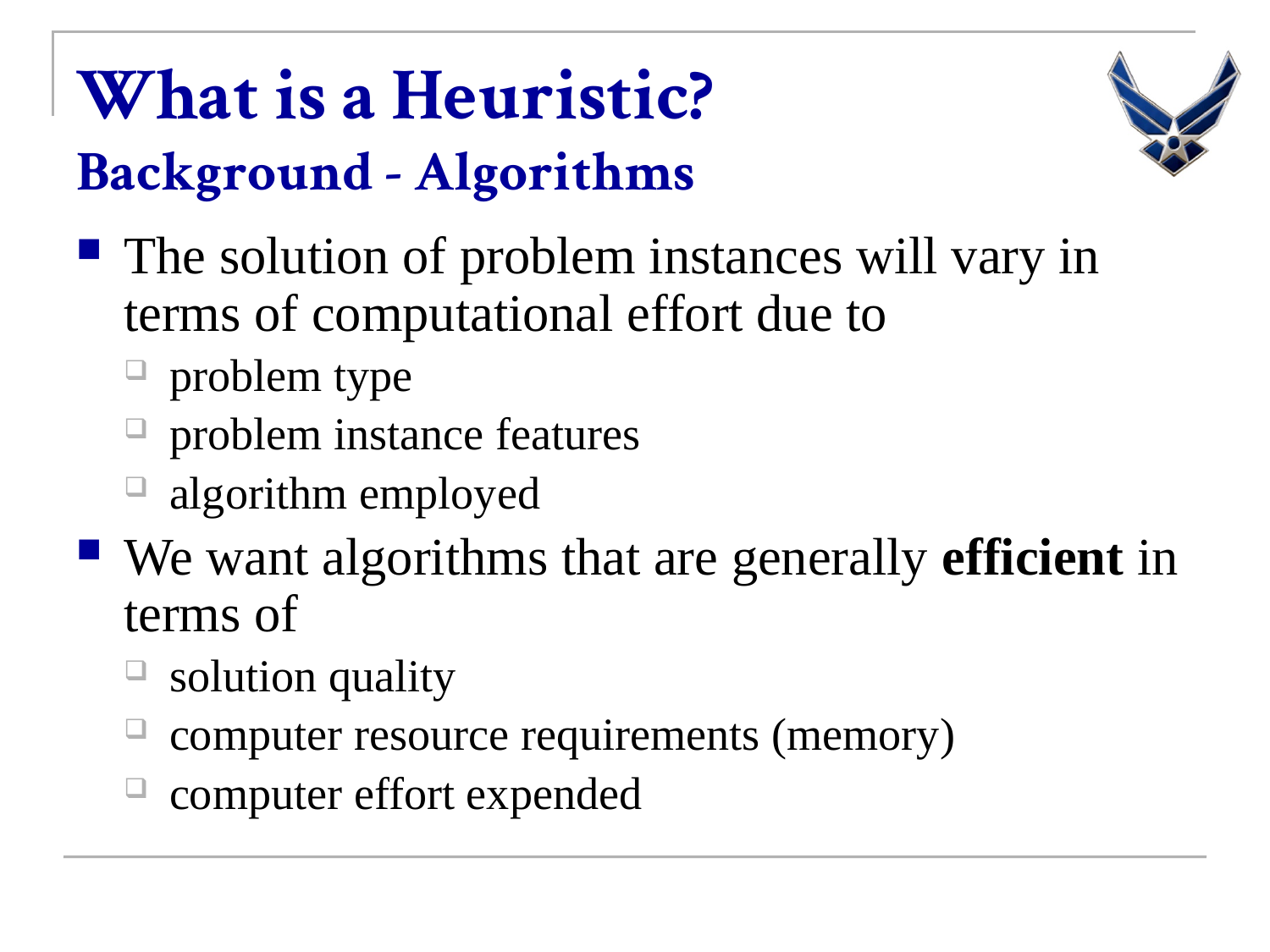

# What is a Heuristic? Background - Algorithms
The solution of problem instances will vary in terms of computational effort due to
problem type
problem instance features
algorithm employed
We want algorithms that are generally efficient in terms of
solution quality
computer resource requirements (memory)
computer effort expended